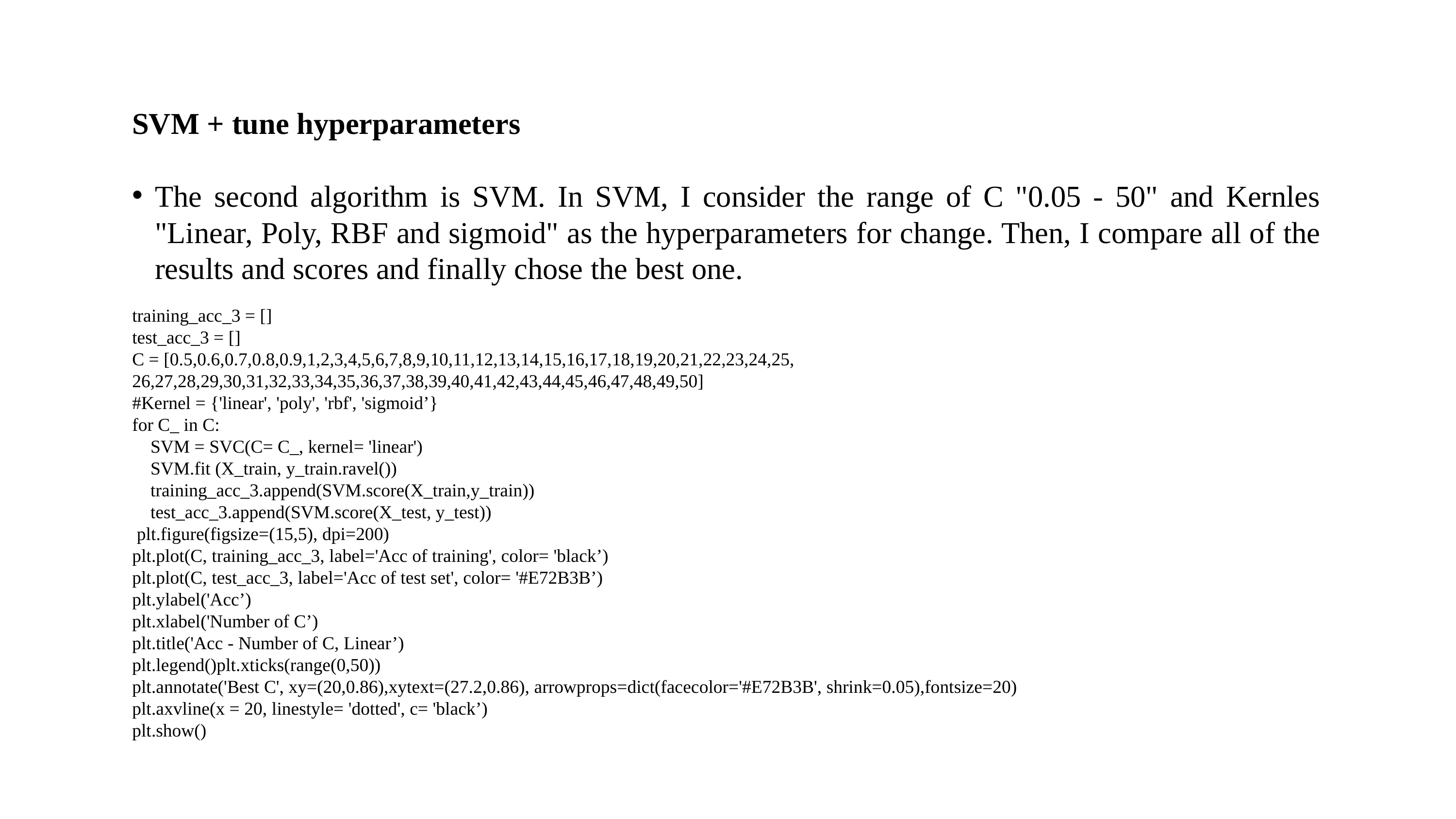

SVM + tune hyperparameters

The second algorithm is SVM. In SVM, I consider the range of C "0.05 - 50" and Kernles "Linear, Poly, RBF and sigmoid" as the hyperparameters for change. Then, I compare all of the results and scores and finally chose the best one.

training_acc_3 = []
test_acc_3 = []
C = [0.5,0.6,0.7,0.8,0.9,1,2,3,4,5,6,7,8,9,10,11,12,13,14,15,16,17,18,19,20,21,22,23,24,25,    26,27,28,29,30,31,32,33,34,35,36,37,38,39,40,41,42,43,44,45,46,47,48,49,50]
#Kernel = {'linear', 'poly', 'rbf', 'sigmoid’}
for C_ in C:
    SVM = SVC(C= C_, kernel= 'linear')
    SVM.fit (X_train, y_train.ravel())
    training_acc_3.append(SVM.score(X_train,y_train))
    test_acc_3.append(SVM.score(X_test, y_test))
 plt.figure(figsize=(15,5), dpi=200)
plt.plot(C, training_acc_3, label='Acc of training', color= 'black’)
plt.plot(C, test_acc_3, label='Acc of test set', color= '#E72B3B’)
plt.ylabel('Acc’)
plt.xlabel('Number of C’)
plt.title('Acc - Number of C, Linear’)
plt.legend()plt.xticks(range(0,50))
plt.annotate('Best C', xy=(20,0.86),xytext=(27.2,0.86), arrowprops=dict(facecolor='#E72B3B', shrink=0.05),fontsize=20)
plt.axvline(x = 20, linestyle= 'dotted', c= 'black’)
plt.show()